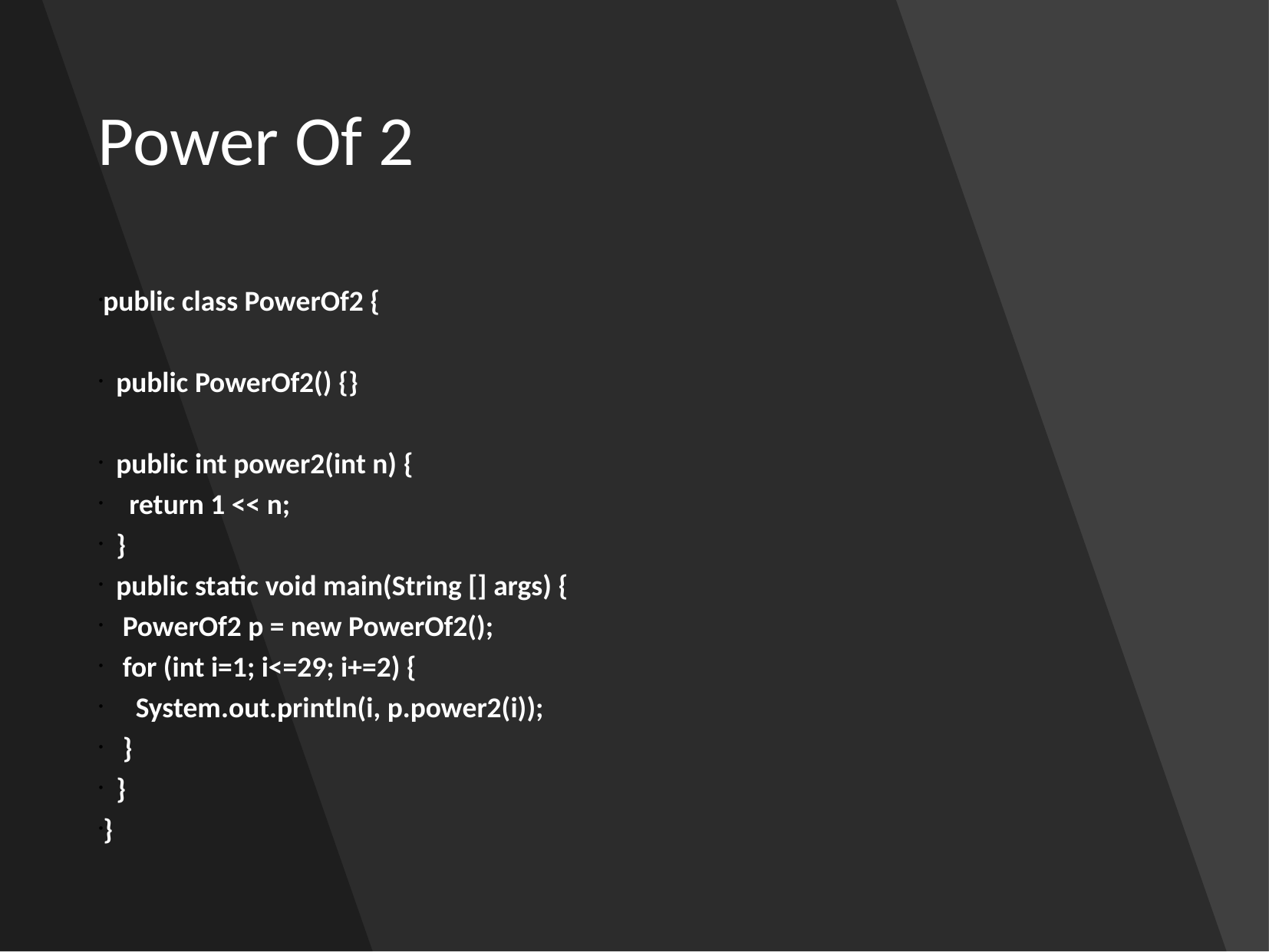

# Power Of 2
public class PowerOf2 {

  public PowerOf2() {}

  public int power2(int n) {
    return 1 << n;
  }
  public static void main(String [] args) {
   PowerOf2 p = new PowerOf2();
   for (int i=1; i<=29; i+=2) {
     System.out.println(i, p.power2(i));
   }
  }
}